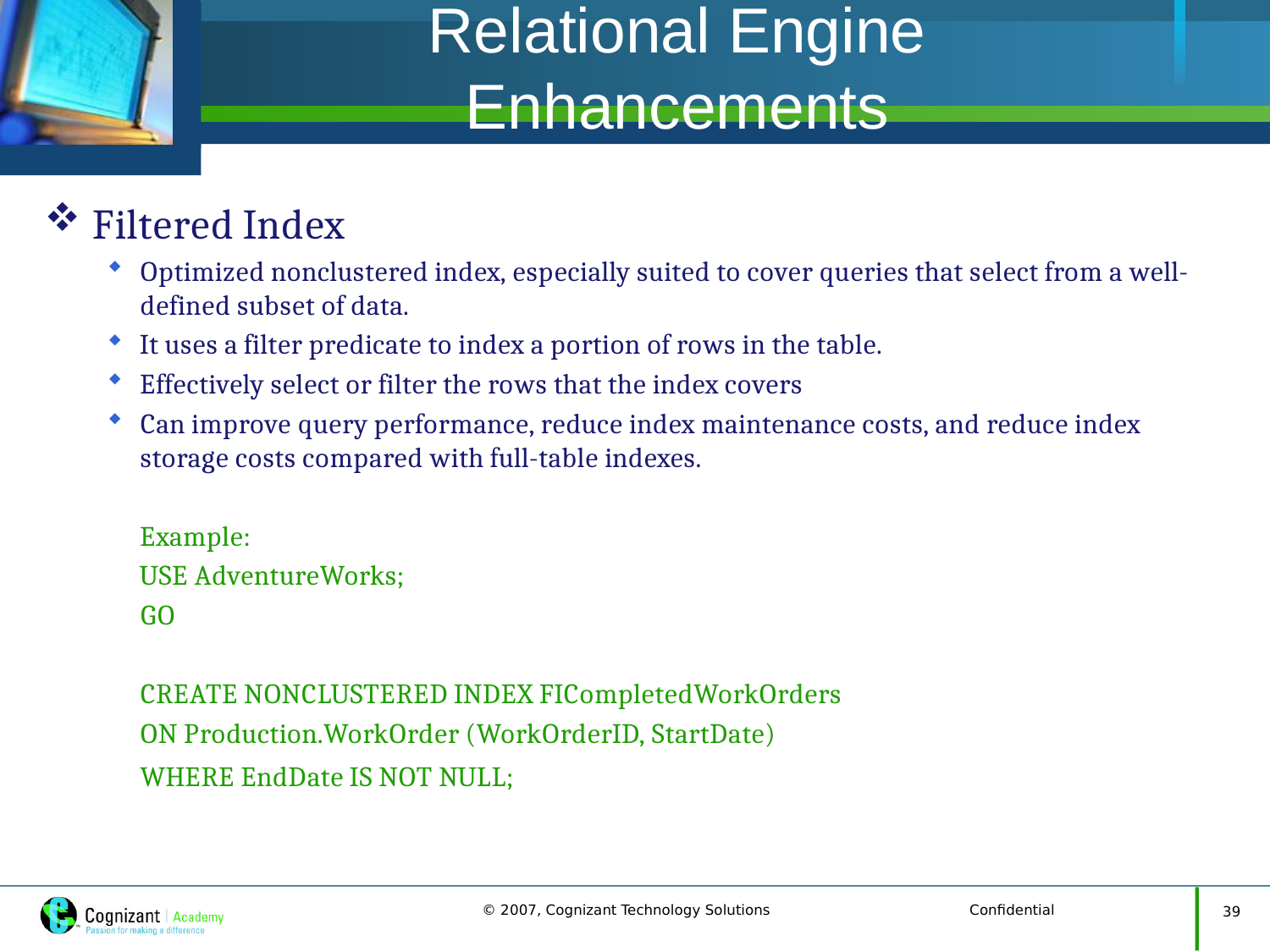

# Relational Engine Enhancements
Filtered Index
Optimized nonclustered index, especially suited to cover queries that select from a well-defined subset of data.
It uses a filter predicate to index a portion of rows in the table.
Effectively select or filter the rows that the index covers
Can improve query performance, reduce index maintenance costs, and reduce index storage costs compared with full-table indexes.

	Example:
	USE AdventureWorks;
	GO

	CREATE NONCLUSTERED INDEX FICompletedWorkOrders
	ON Production.WorkOrder (WorkOrderID, StartDate)
	WHERE EndDate IS NOT NULL;
39